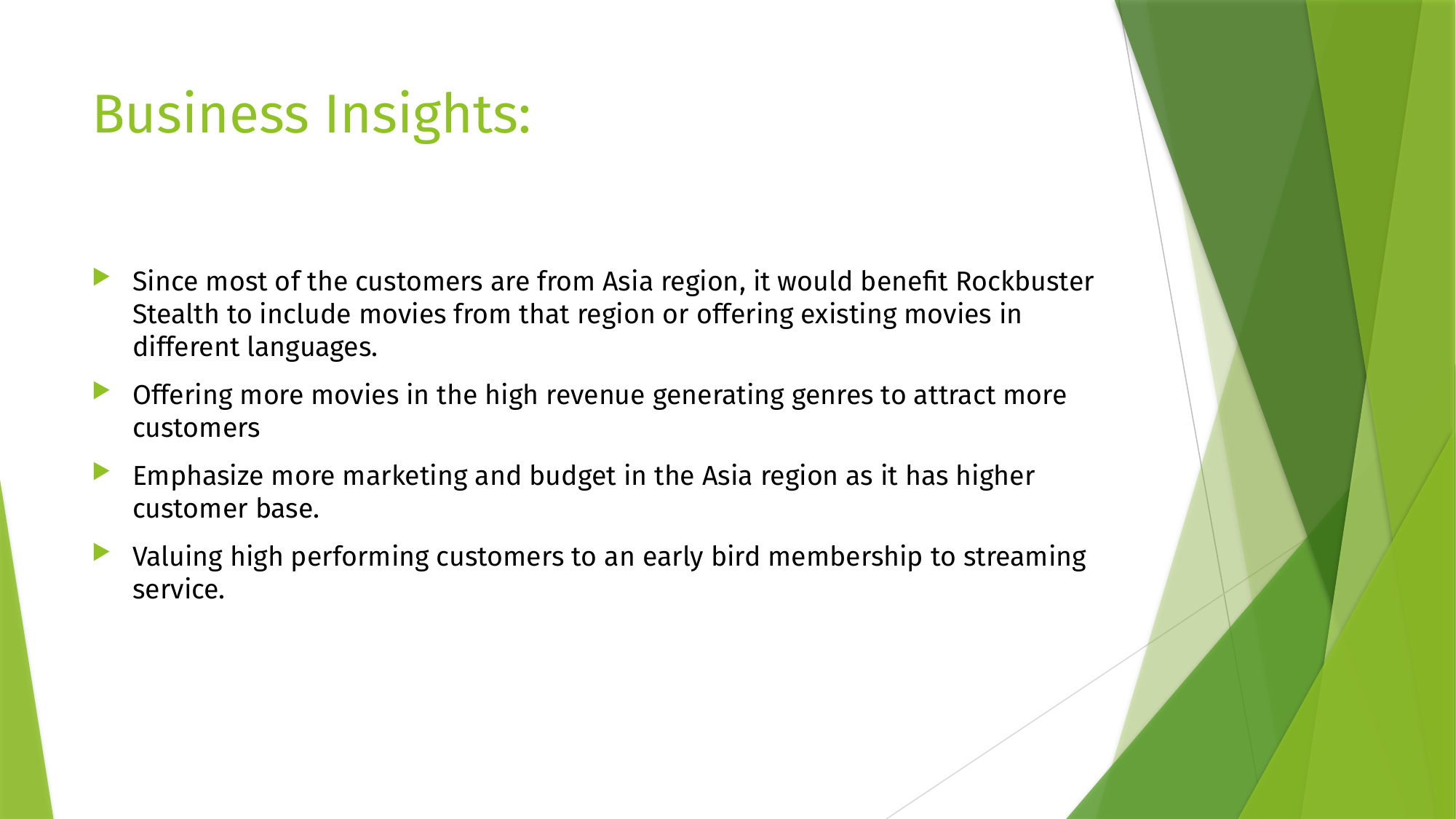

# Business Insights:
Since most of the customers are from Asia region, it would benefit Rockbuster Stealth to include movies from that region or offering existing movies in different languages.
Offering more movies in the high revenue generating genres to attract more customers
Emphasize more marketing and budget in the Asia region as it has higher customer base.
Valuing high performing customers to an early bird membership to streaming service.